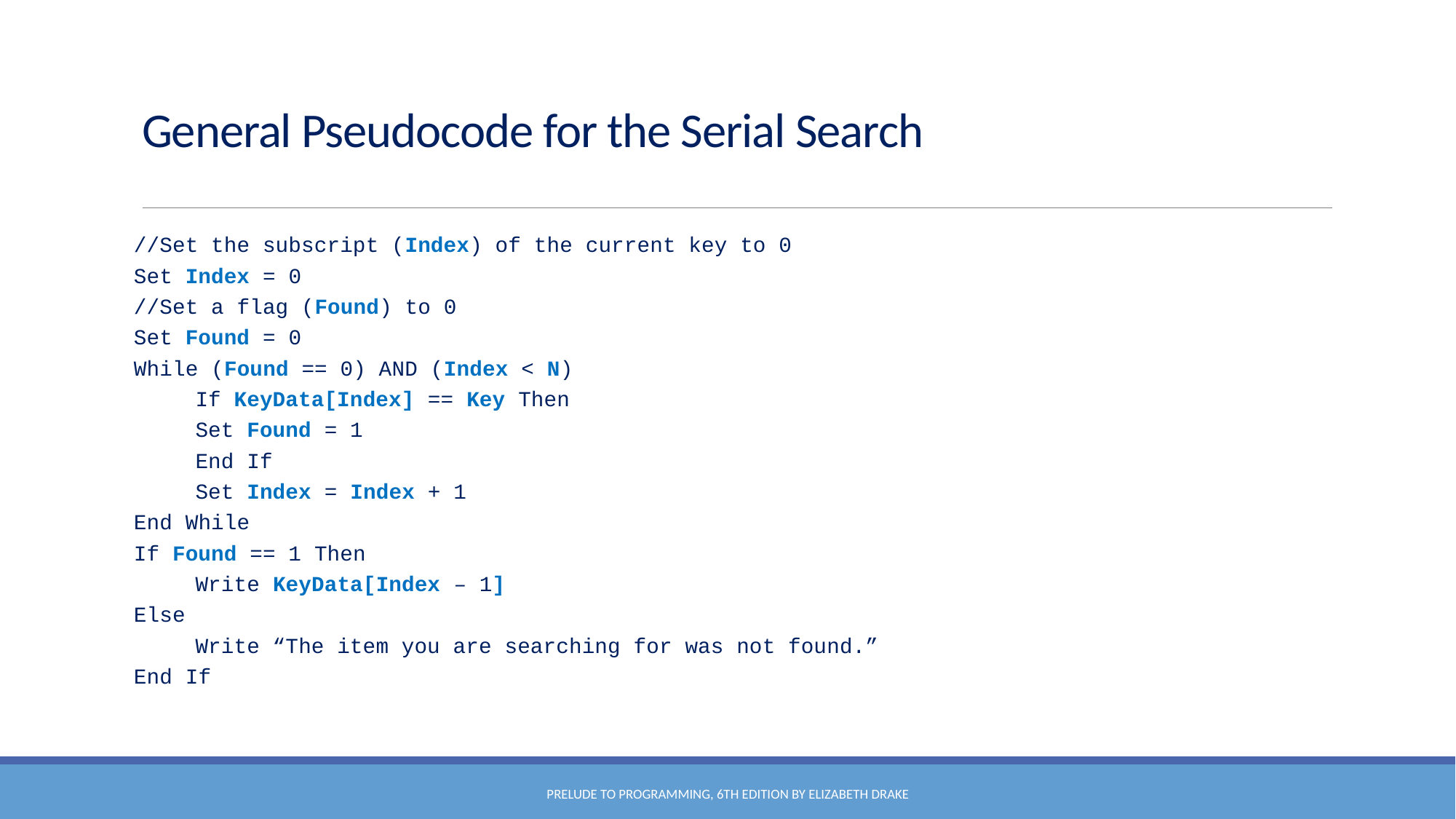

# General Pseudocode for the Serial Search
//Set the subscript (Index) of the current key to 0
Set Index = 0
//Set a flag (Found) to 0
Set Found = 0
While (Found == 0) AND (Index < N)
		If KeyData[Index] == Key Then
			Set Found = 1
		End If
		Set Index = Index + 1
End While
If Found == 1 Then
		Write KeyData[Index – 1]
Else
		Write “The item you are searching for was not found.”
End If
Prelude to Programming, 6th edition by Elizabeth Drake